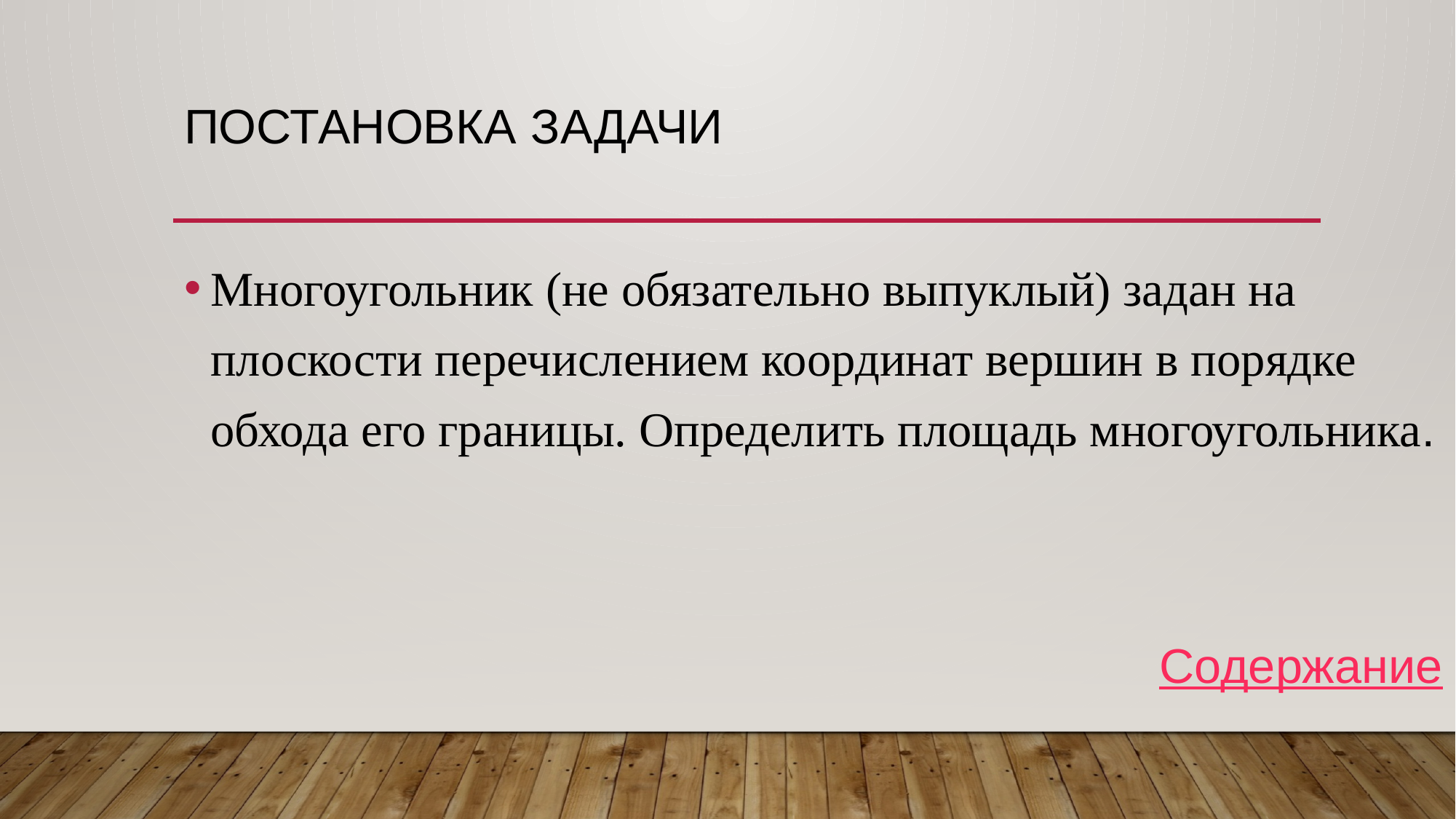

# ПОСТАНОВКА ЗАДАЧИ
Многоугольник (не обязательно выпуклый) задан на плоскости перечислением координат вершин в порядке обхода его границы. Определить площадь многоугольника.

                                                                   Содержание